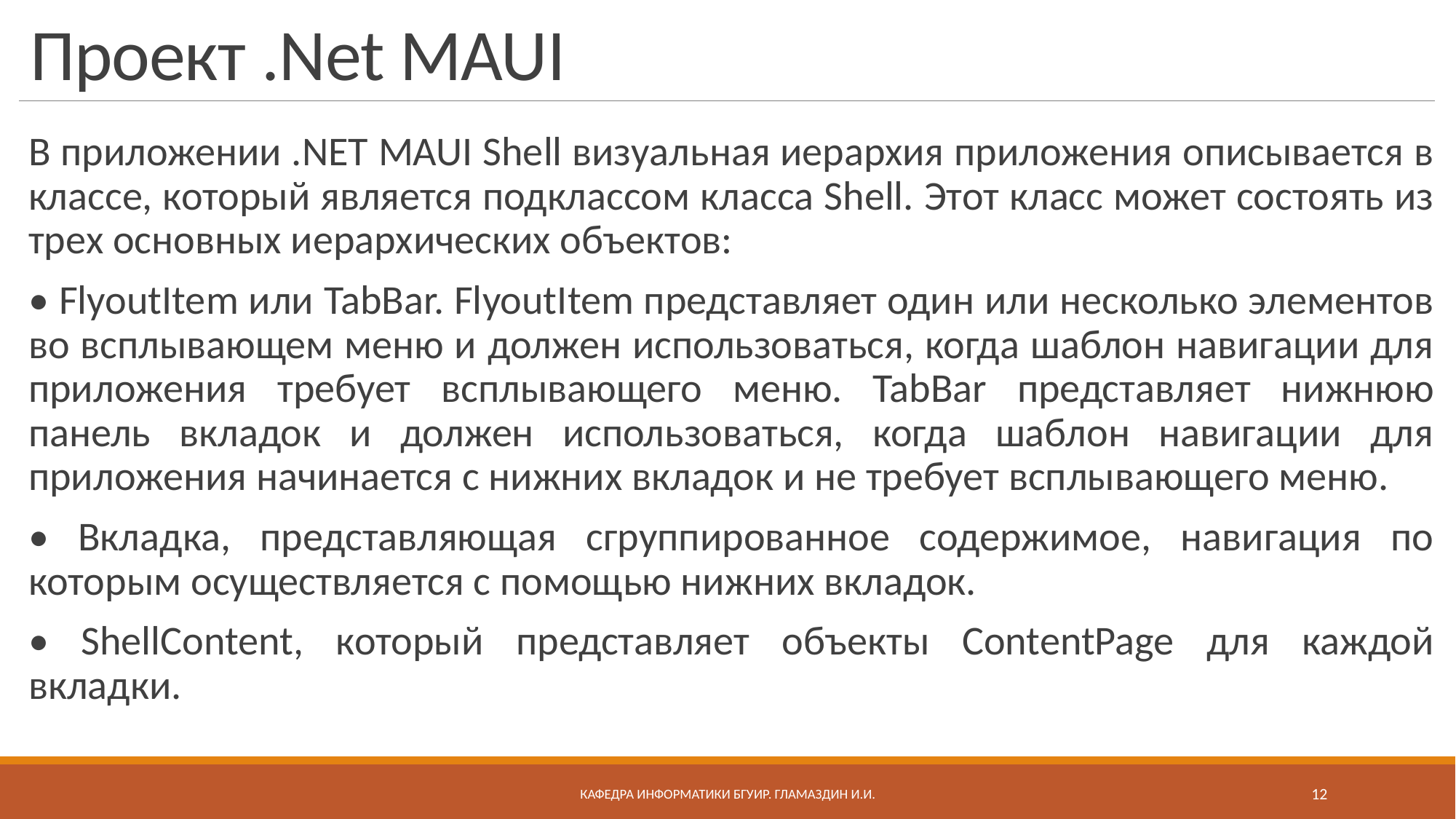

# Проект .Net MAUI
В приложении .NET MAUI Shell визуальная иерархия приложения описывается в классе, который является подклассом класса Shell. Этот класс может состоять из трех основных иерархических объектов:
• FlyoutItem или TabBar. FlyoutItem представляет один или несколько элементов во всплывающем меню и должен использоваться, когда шаблон навигации для приложения требует всплывающего меню. TabBar представляет нижнюю панель вкладок и должен использоваться, когда шаблон навигации для приложения начинается с нижних вкладок и не требует всплывающего меню.
• Вкладка, представляющая сгруппированное содержимое, навигация по которым осуществляется с помощью нижних вкладок.
• ShellContent, который представляет объекты ContentPage для каждой вкладки.
Кафедра информатики бгуир. Гламаздин И.и.
12